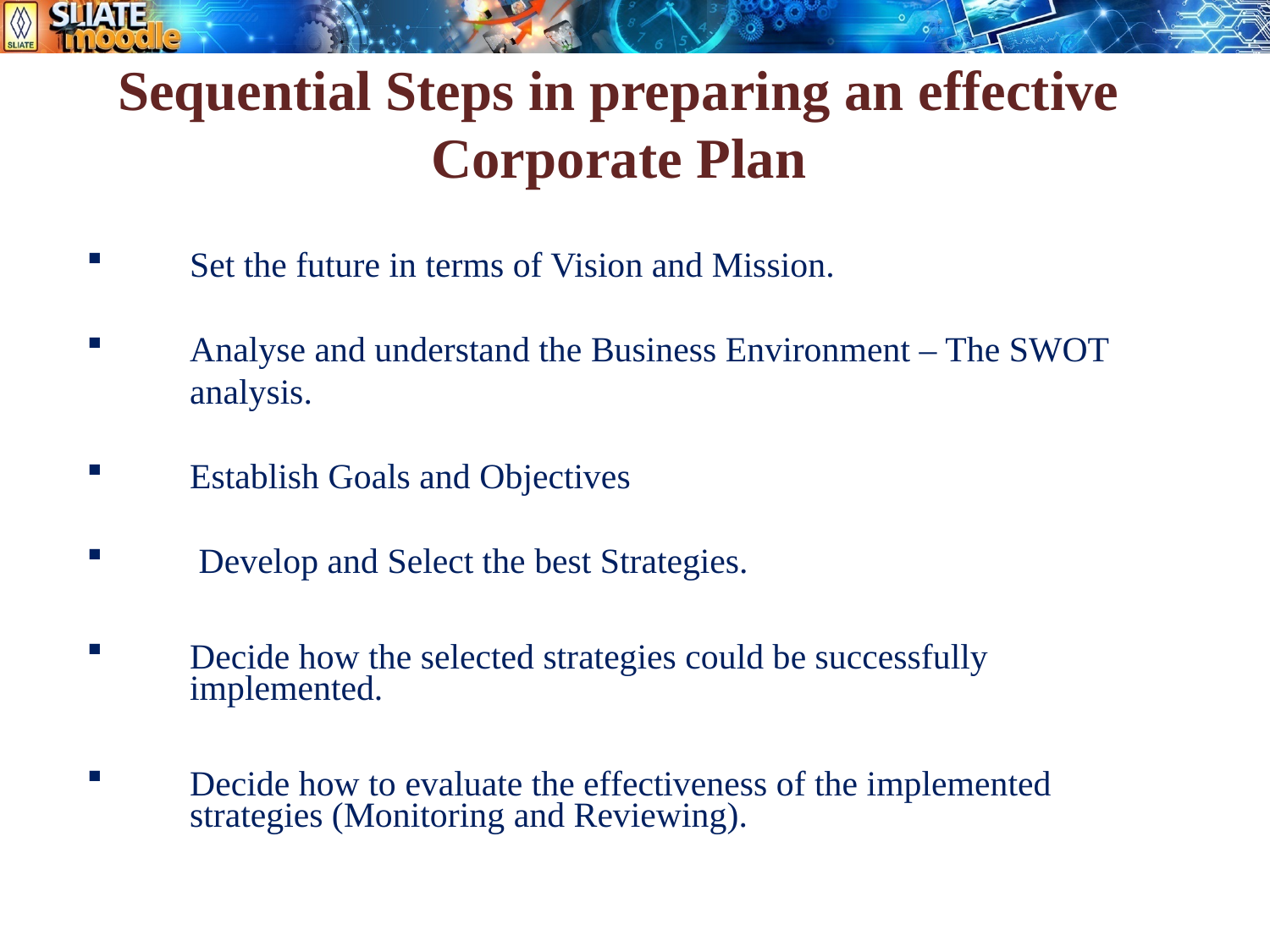

# Sequential Steps in preparing an effective Corporate Plan

Set the future in terms of Vision and Mission.

Analyse and understand the Business Environment – The SWOT analysis.

Establish Goals and Objectives

 Develop and Select the best Strategies.

Decide how the selected strategies could be successfully implemented.

Decide how to evaluate the effectiveness of the implemented strategies (Monitoring and Reviewing).